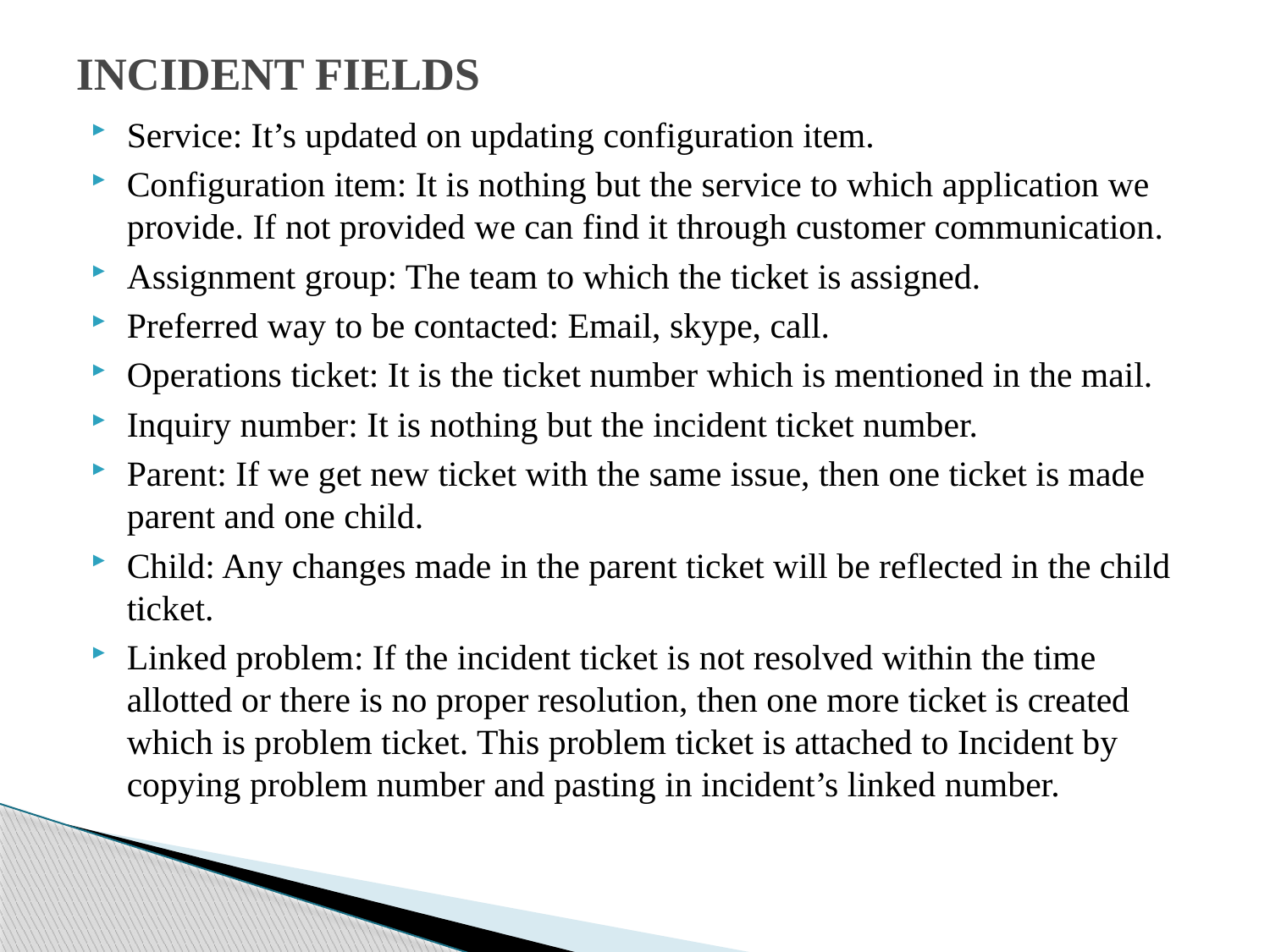

# INCIDENT FIELDS
Service: It’s updated on updating configuration item.
Configuration item: It is nothing but the service to which application we provide. If not provided we can find it through customer communication.
Assignment group: The team to which the ticket is assigned.
Preferred way to be contacted: Email, skype, call.
Operations ticket: It is the ticket number which is mentioned in the mail.
Inquiry number: It is nothing but the incident ticket number.
Parent: If we get new ticket with the same issue, then one ticket is made parent and one child.
Child: Any changes made in the parent ticket will be reflected in the child ticket.
Linked problem: If the incident ticket is not resolved within the time allotted or there is no proper resolution, then one more ticket is created which is problem ticket. This problem ticket is attached to Incident by copying problem number and pasting in incident’s linked number.